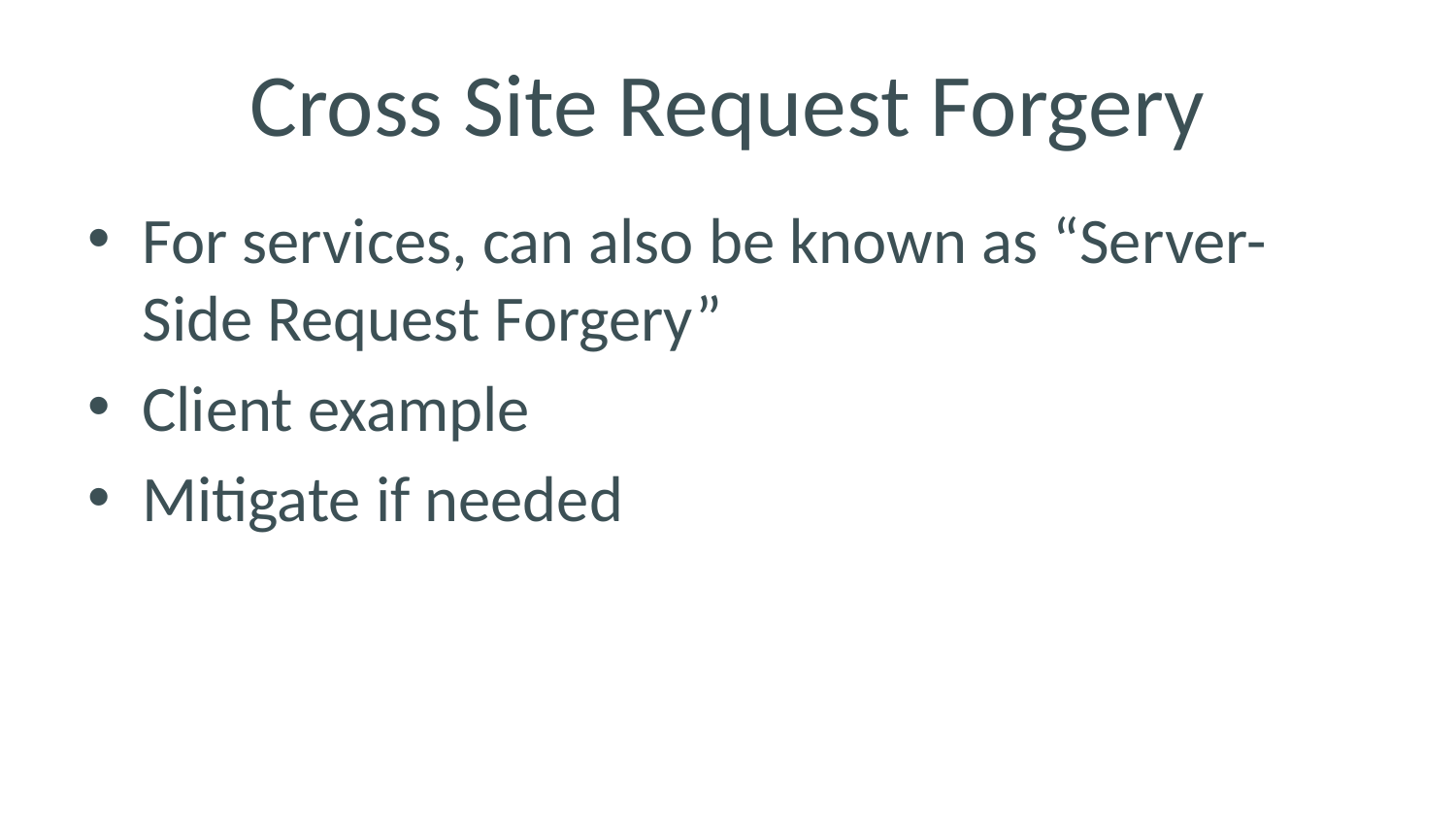

# Cross Site Request Forgery
For services, can also be known as “Server-Side Request Forgery”
Client example
Mitigate if needed